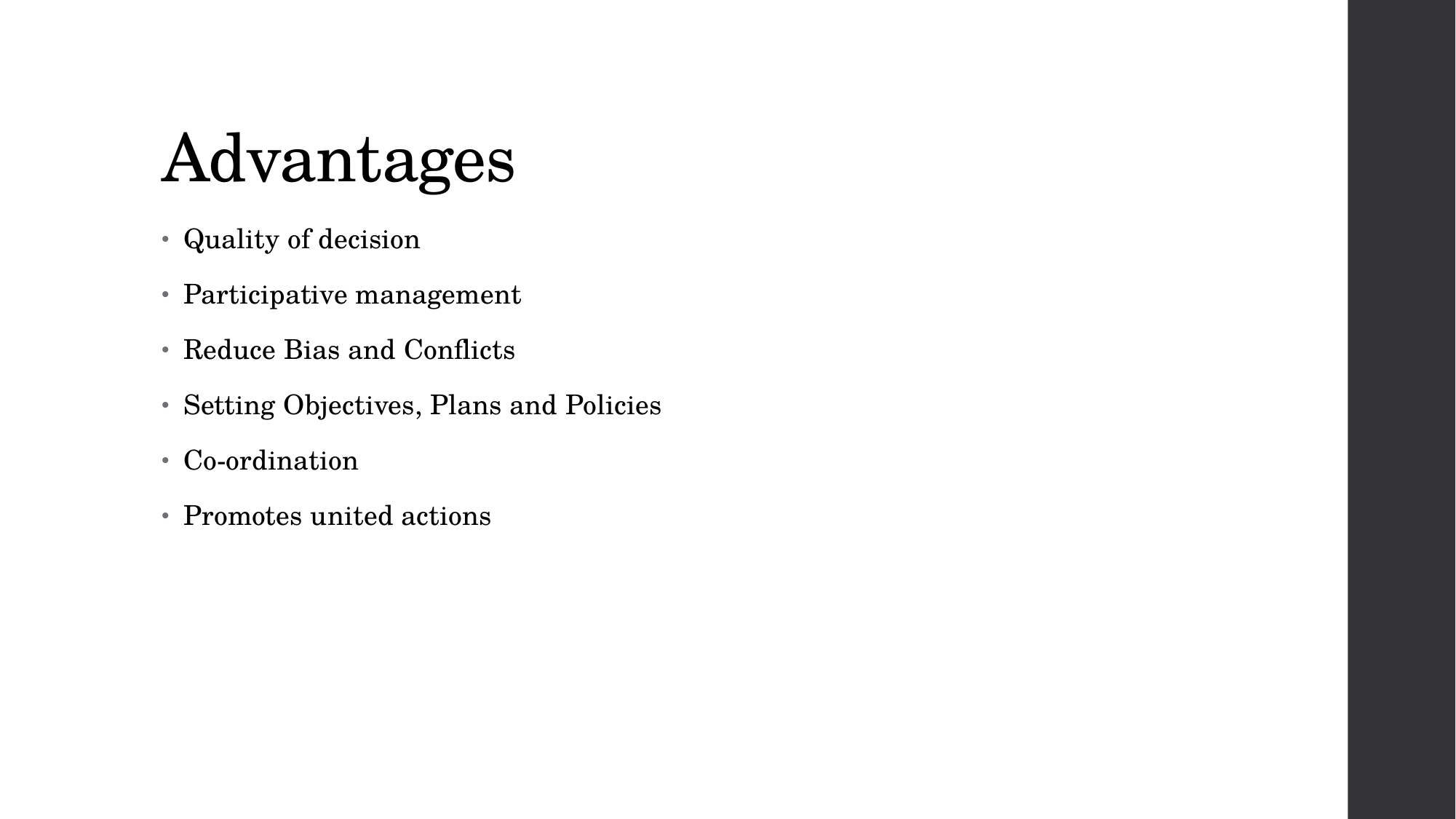

# Advantages
Quality of decision
Participative management
Reduce Bias and Conflicts
Setting Objectives, Plans and Policies
Co-ordination
Promotes united actions